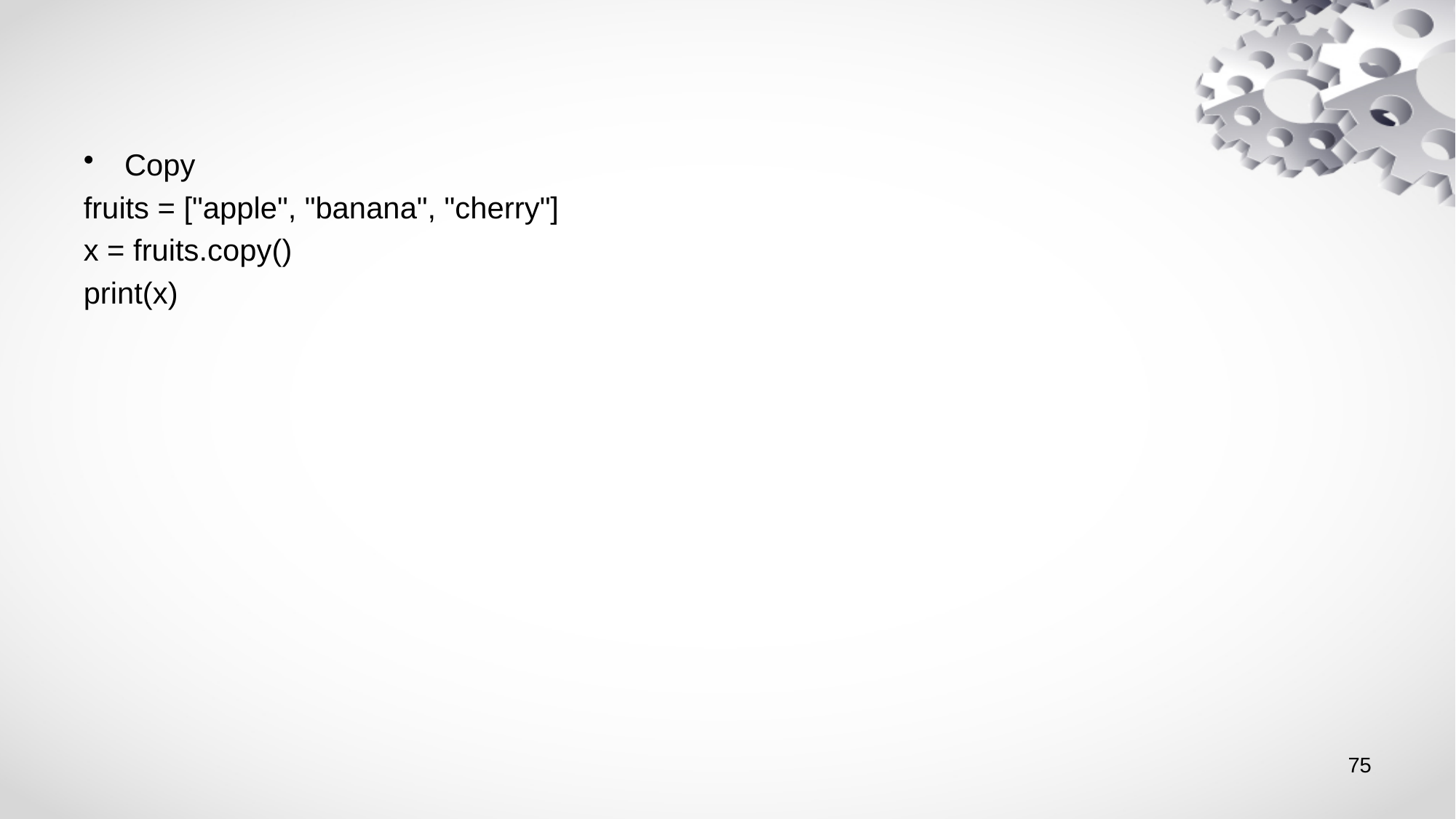

#
Copy
fruits = ["apple", "banana", "cherry"]
x = fruits.copy()
print(x)

75